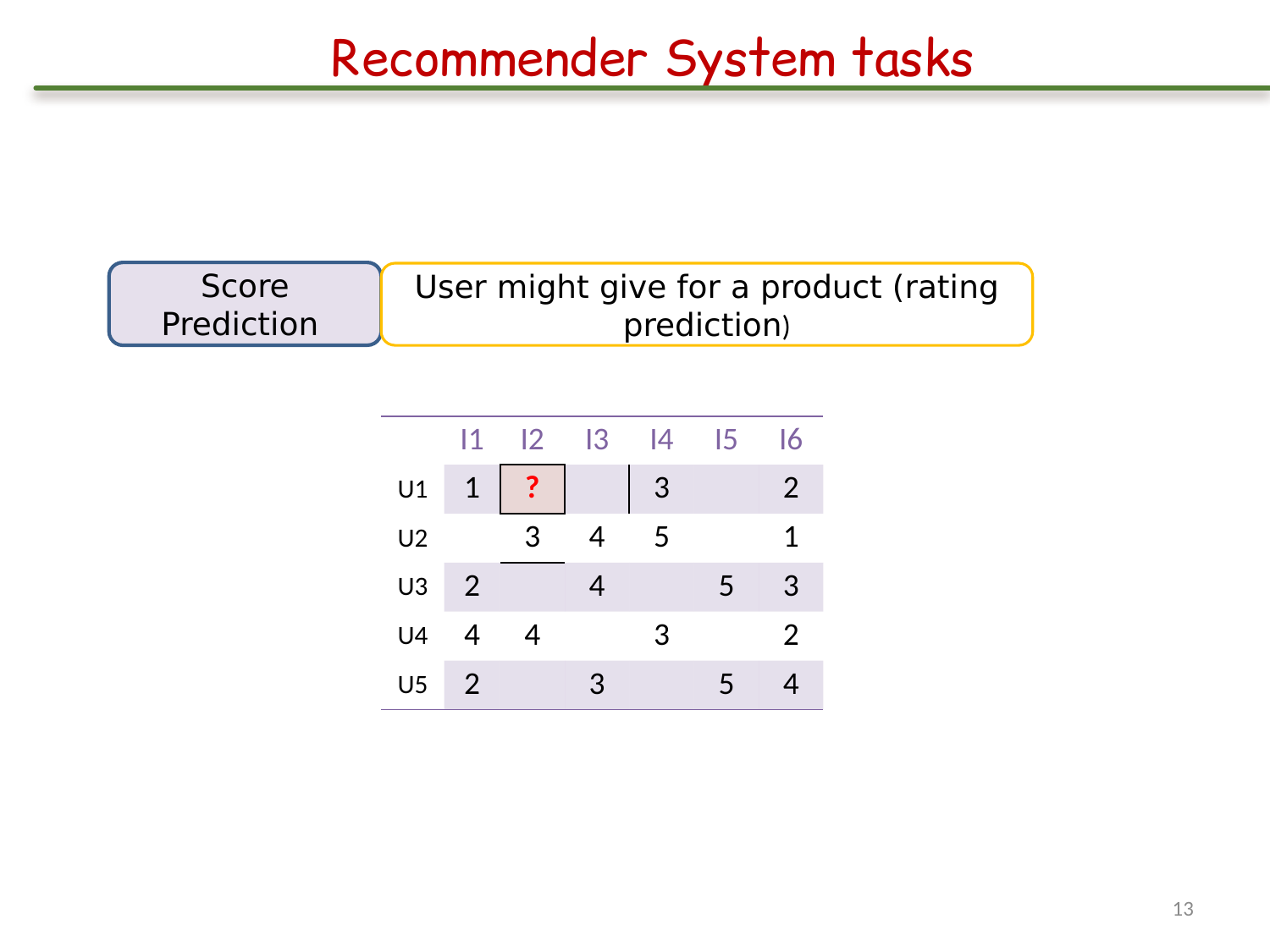

# Recommender System tasks
Score Prediction
User might give for a product (rating prediction)
|  | I1 | I2 | I3 | I4 | I5 | I6 |
| --- | --- | --- | --- | --- | --- | --- |
| U1 | 1 | ? |  | 3 |  | 2 |
| U2 |  | 3 | 4 | 5 |  | 1 |
| U3 | 2 |  | 4 |  | 5 | 3 |
| U4 | 4 | 4 |  | 3 |  | 2 |
| U5 | 2 |  | 3 |  | 5 | 4 |
13